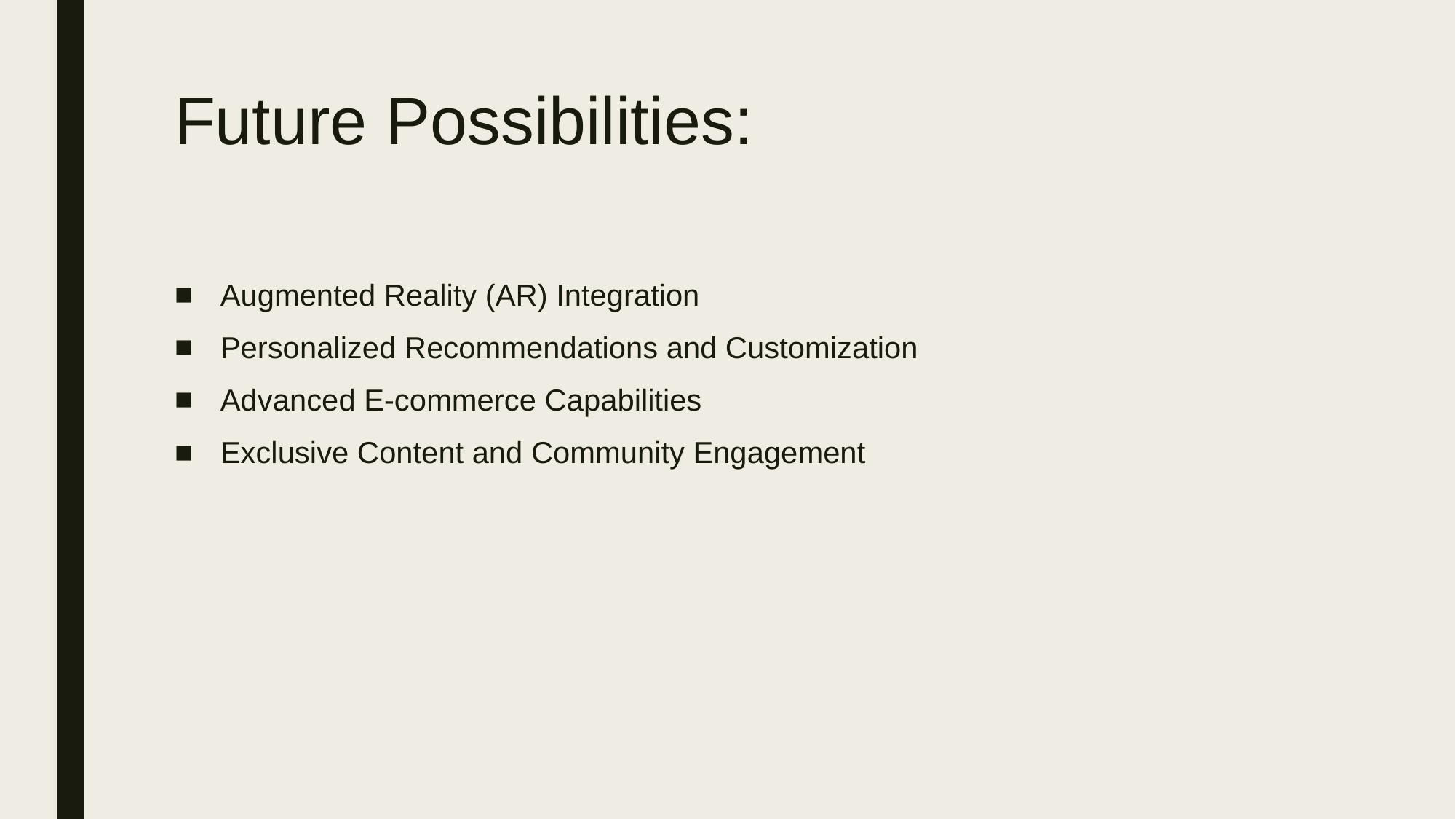

# Future Possibilities:
Augmented Reality (AR) Integration
Personalized Recommendations and Customization
Advanced E-commerce Capabilities
Exclusive Content and Community Engagement